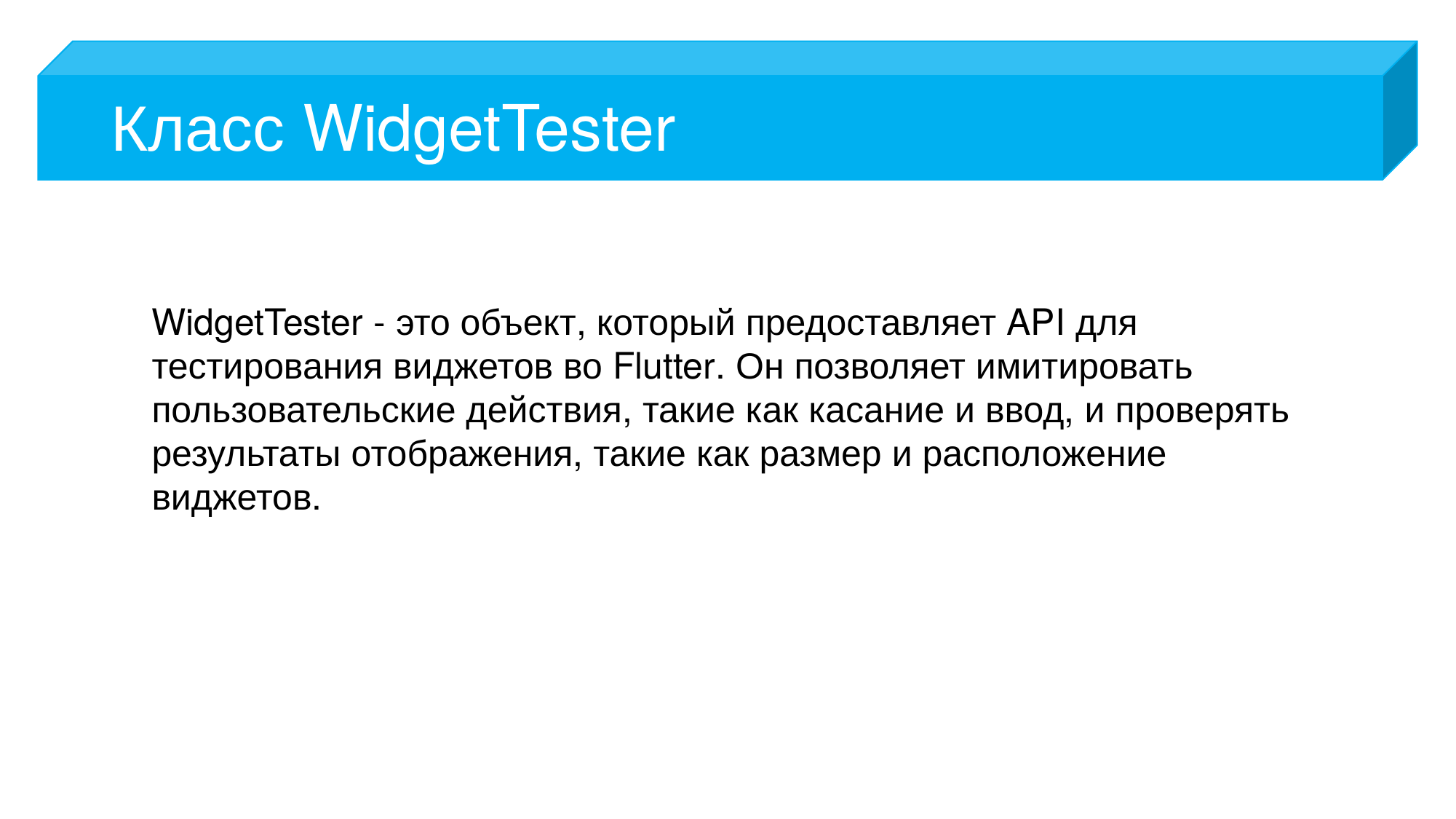

# Класс WidgetTester
WidgetTester - это объект, который предоставляет API для тестирования виджетов во Flutter. Он позволяет имитировать пользовательские действия, такие как касание и ввод, и проверять результаты отображения, такие как размер и расположение виджетов.